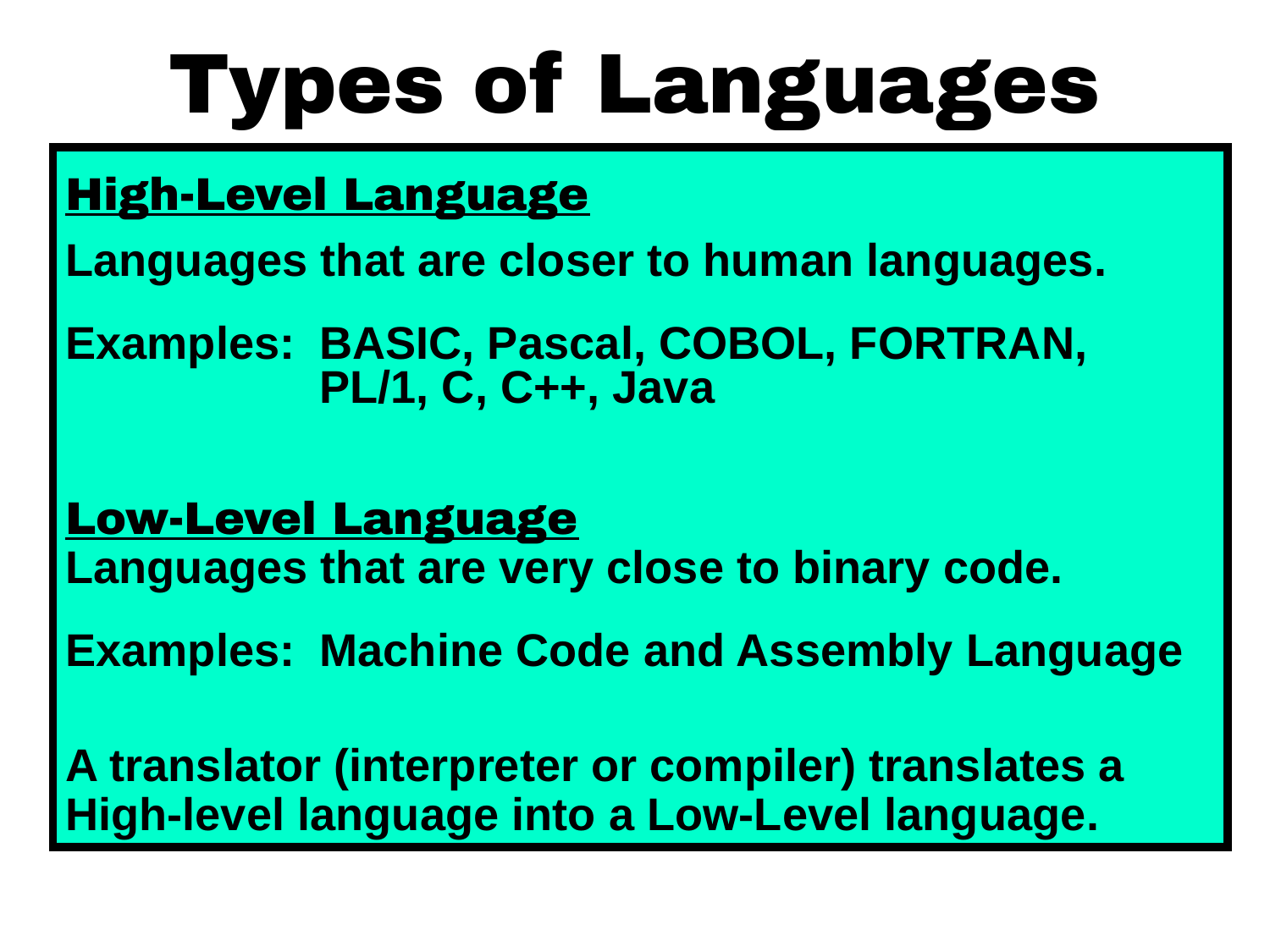

# Types of Languages
High-Level Language
Languages that are closer to human languages.
Examples: 	BASIC, Pascal, COBOL, FORTRAN,
		PL/1, C, C++, Java

Low-Level Language
Languages that are very close to binary code.
Examples: 	Machine Code and Assembly Language

A translator (interpreter or compiler) translates a High-level language into a Low-Level language.